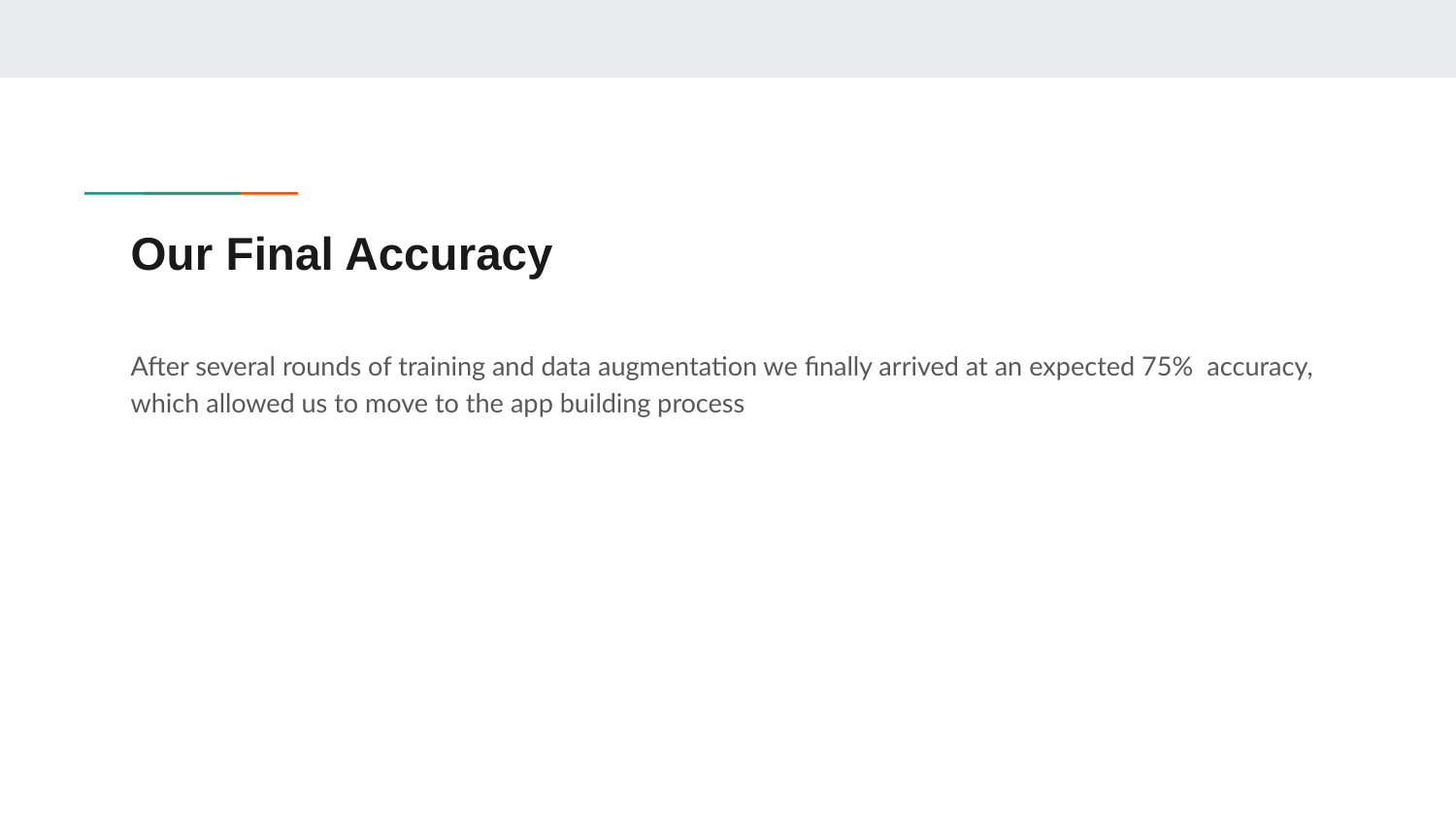

# Our Final Accuracy
After several rounds of training and data augmentation we finally arrived at an expected 75%  accuracy, which allowed us to move to the app building process